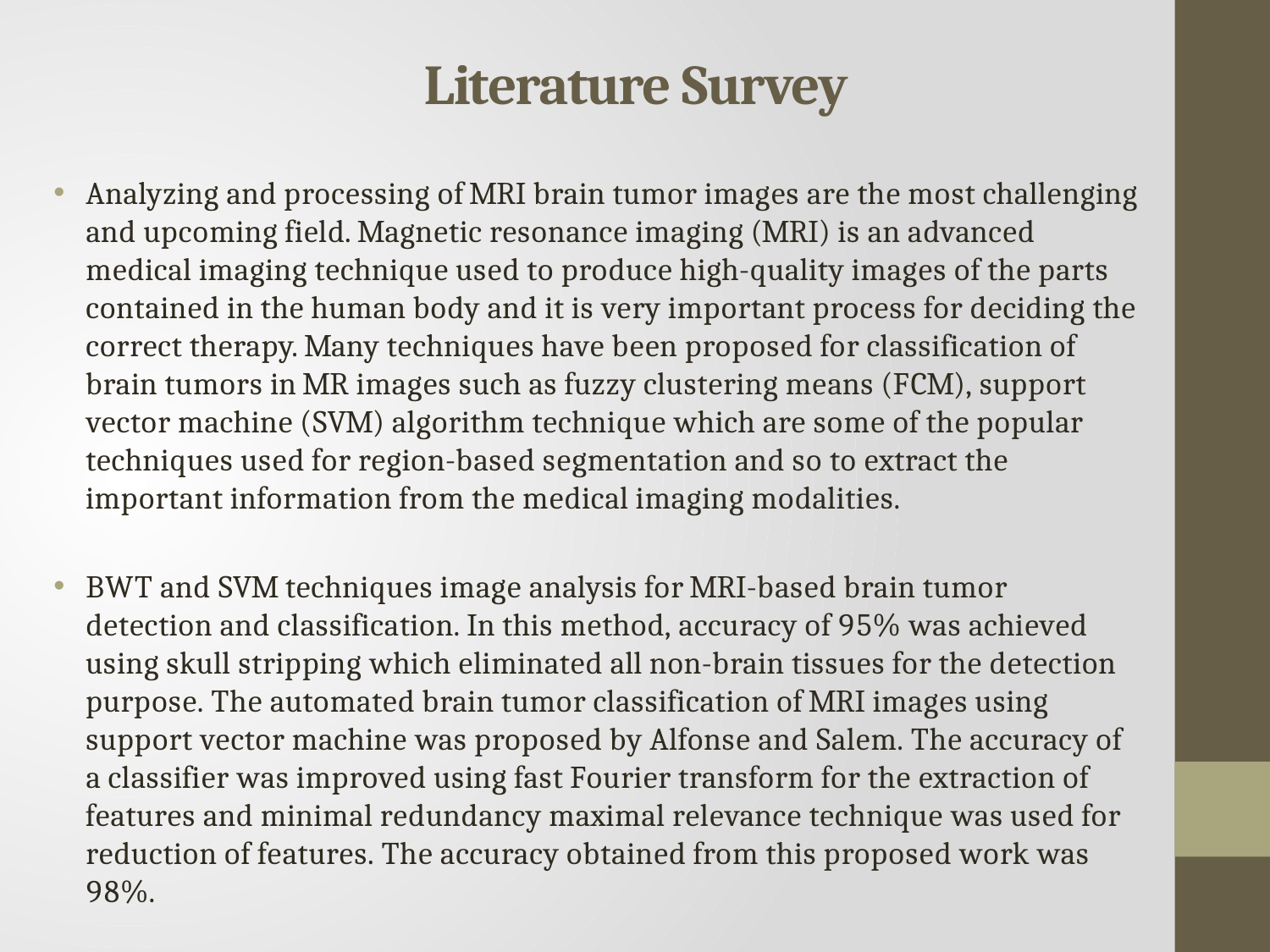

# Literature Survey
Analyzing and processing of MRI brain tumor images are the most challenging and upcoming field. Magnetic resonance imaging (MRI) is an advanced medical imaging technique used to produce high-quality images of the parts contained in the human body and it is very important process for deciding the correct therapy. Many techniques have been proposed for classification of brain tumors in MR images such as fuzzy clustering means (FCM), support vector machine (SVM) algorithm technique which are some of the popular techniques used for region-based segmentation and so to extract the important information from the medical imaging modalities.

BWT and SVM techniques image analysis for MRI-based brain tumor detection and classification. In this method, accuracy of 95% was achieved using skull stripping which eliminated all non-brain tissues for the detection purpose. The automated brain tumor classification of MRI images using support vector machine was proposed by Alfonse and Salem. The accuracy of a classifier was improved using fast Fourier transform for the extraction of features and minimal redundancy maximal relevance technique was used for reduction of features. The accuracy obtained from this proposed work was 98%.